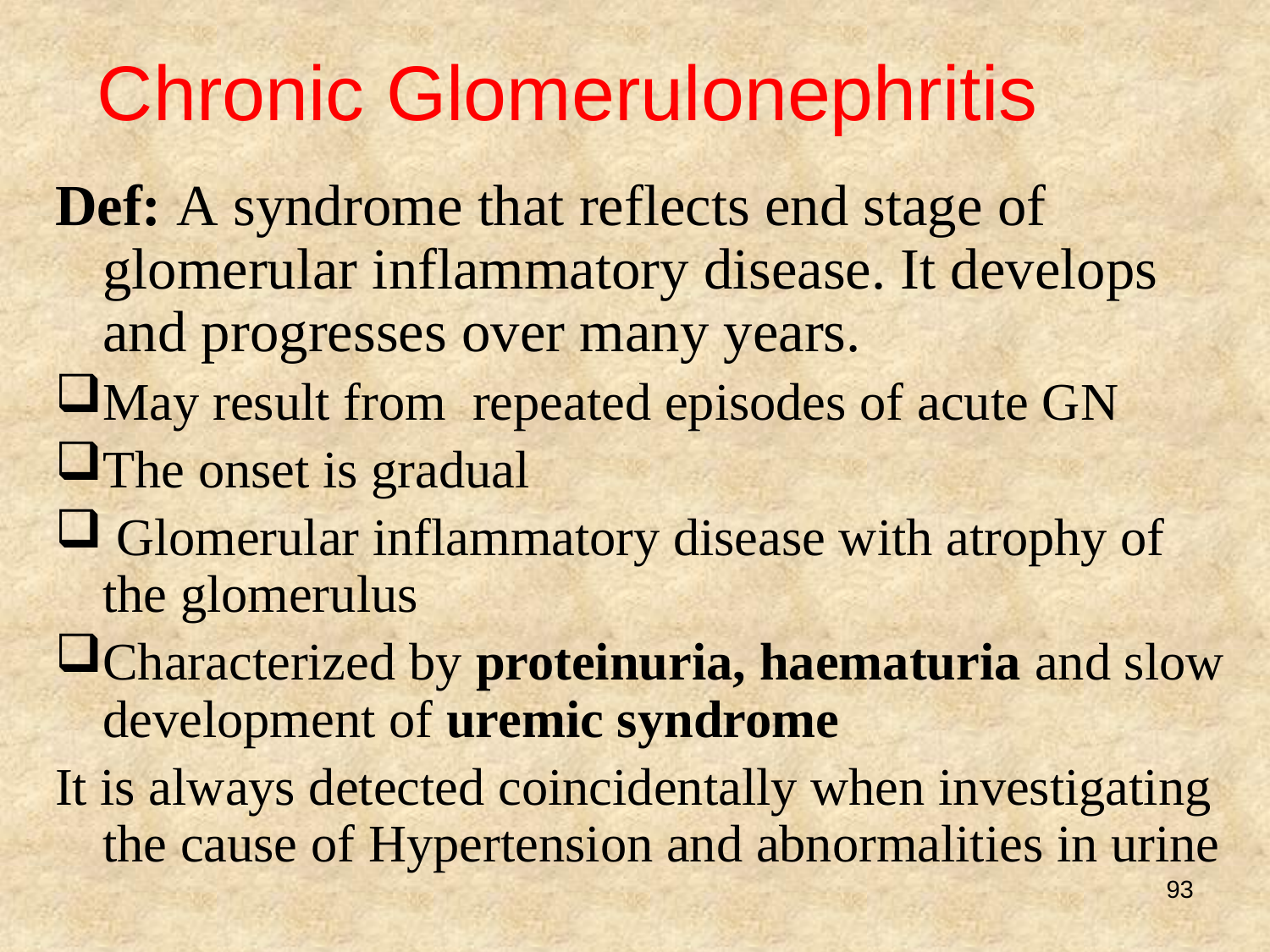

# Chronic Glomerulonephritis
Def: A syndrome that reflects end stage of glomerular inflammatory disease. It develops and progresses over many years.
May result from  repeated episodes of acute GN
The onset is gradual
 Glomerular inflammatory disease with atrophy of the glomerulus
Characterized by proteinuria, haematuria and slow development of uremic syndrome
It is always detected coincidentally when investigating the cause of Hypertension and abnormalities in urine

93